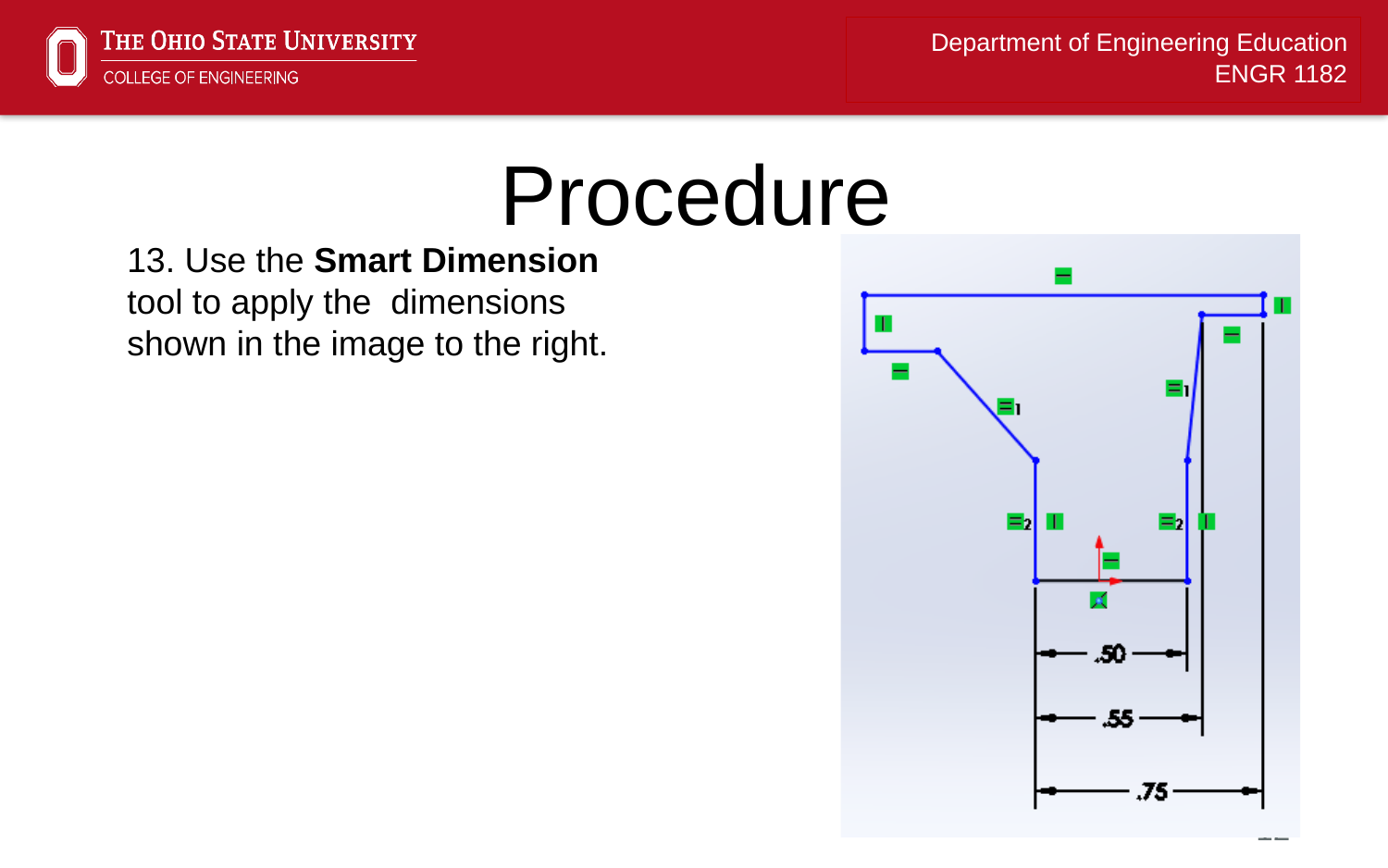

# Procedure
13. Use the Smart Dimension tool to apply the  dimensions shown in the image to the right.